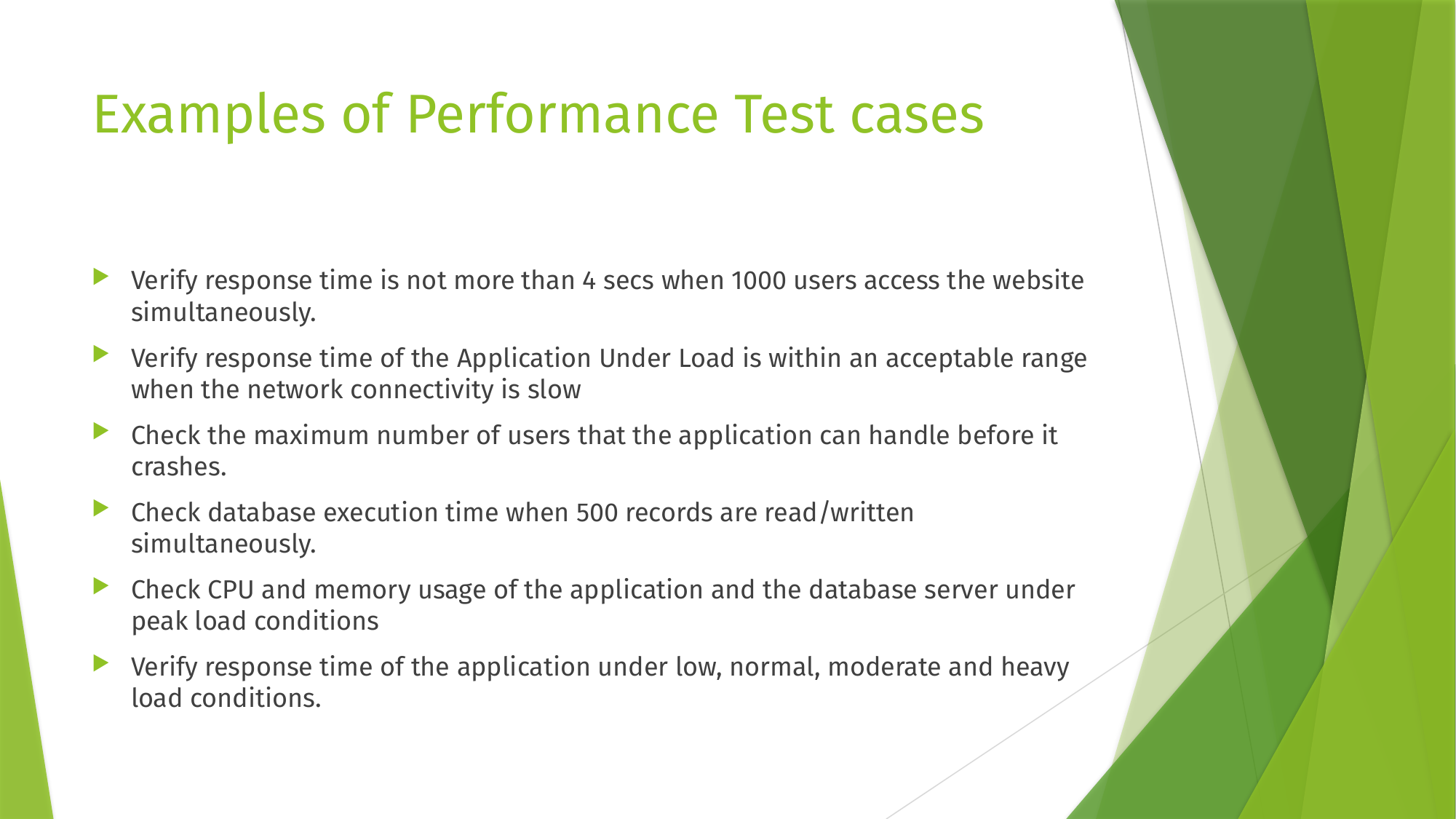

# Examples of Performance Test cases
Verify response time is not more than 4 secs when 1000 users access the website simultaneously.
Verify response time of the Application Under Load is within an acceptable range when the network connectivity is slow
Check the maximum number of users that the application can handle before it crashes.
Check database execution time when 500 records are read/written simultaneously.
Check CPU and memory usage of the application and the database server under peak load conditions
Verify response time of the application under low, normal, moderate and heavy load conditions.